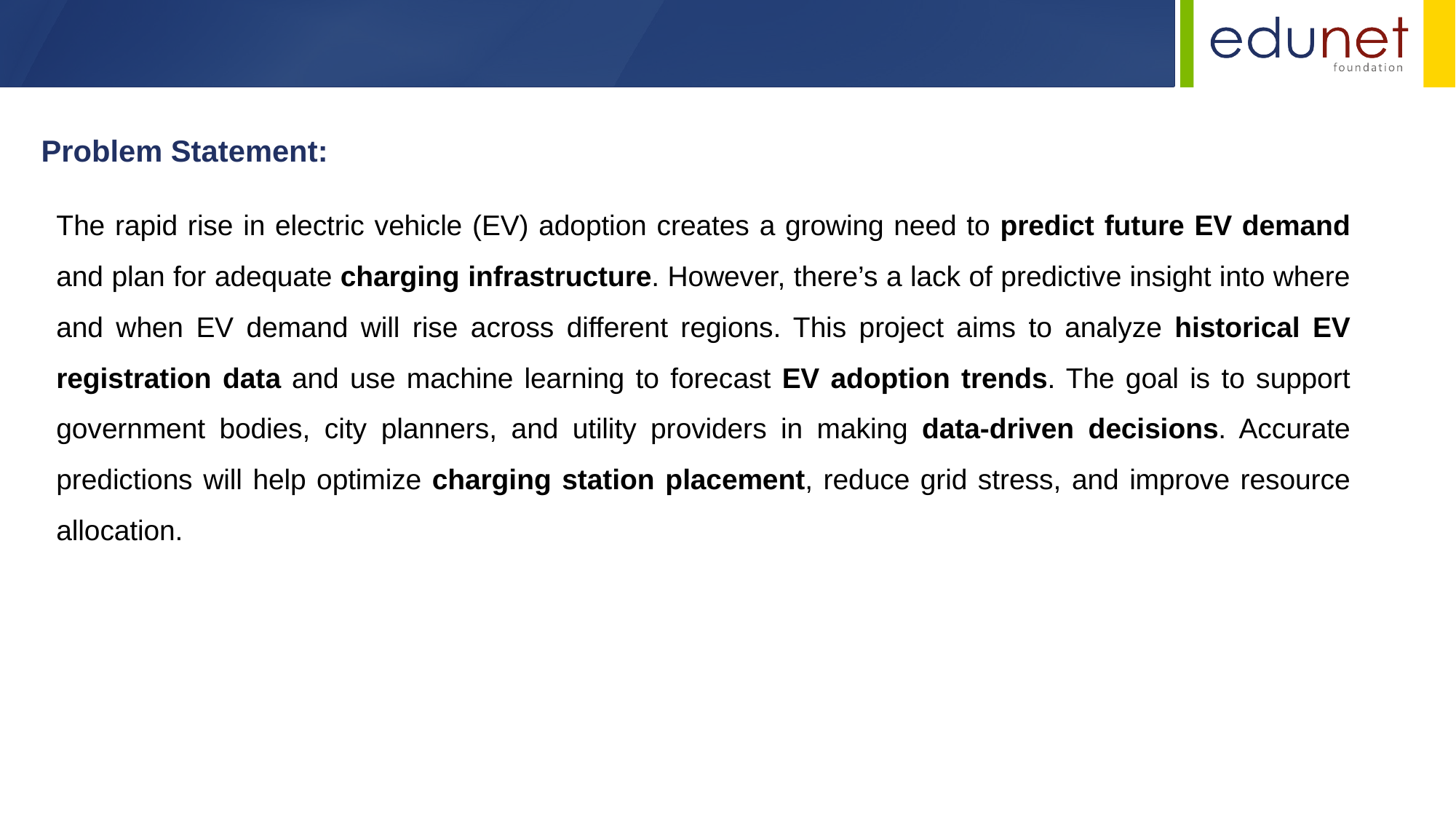

Problem Statement:
The rapid rise in electric vehicle (EV) adoption creates a growing need to predict future EV demand and plan for adequate charging infrastructure. However, there’s a lack of predictive insight into where and when EV demand will rise across different regions. This project aims to analyze historical EV registration data and use machine learning to forecast EV adoption trends. The goal is to support government bodies, city planners, and utility providers in making data-driven decisions. Accurate predictions will help optimize charging station placement, reduce grid stress, and improve resource allocation.